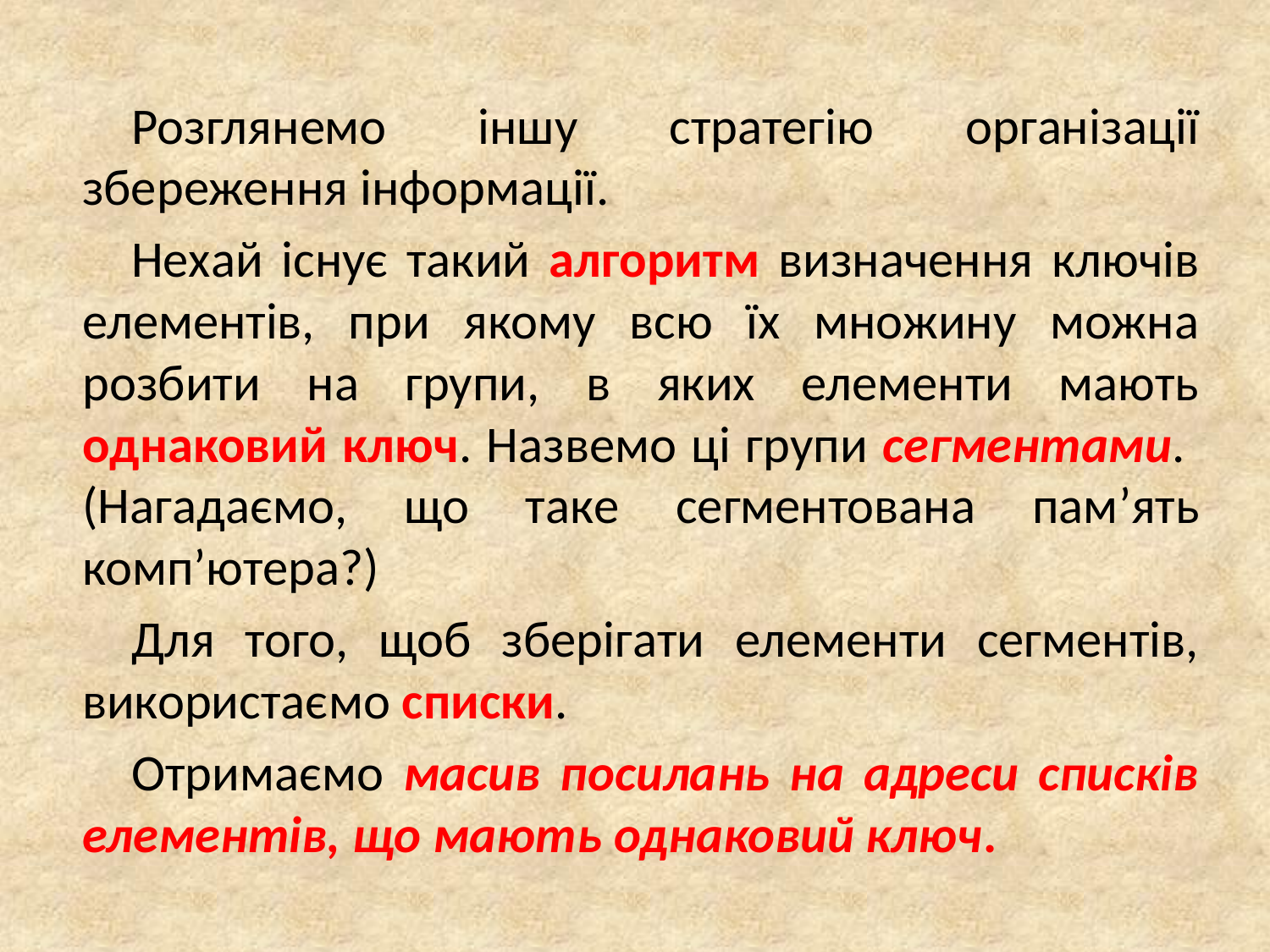

Розглянемо іншу стратегію організації збереження інформації.
Нехай існує такий алгоритм визначення ключів елементів, при якому всю їх множину можна розбити на групи, в яких елементи мають однаковий ключ. Назвемо ці групи сегментами.  (Нагадаємо, що таке сегментована пам’ять комп’ютера?)
Для того, щоб зберігати елементи сегментів, використаємо списки.
Отримаємо масив посилань на адреси списків елементів, що мають однаковий ключ.